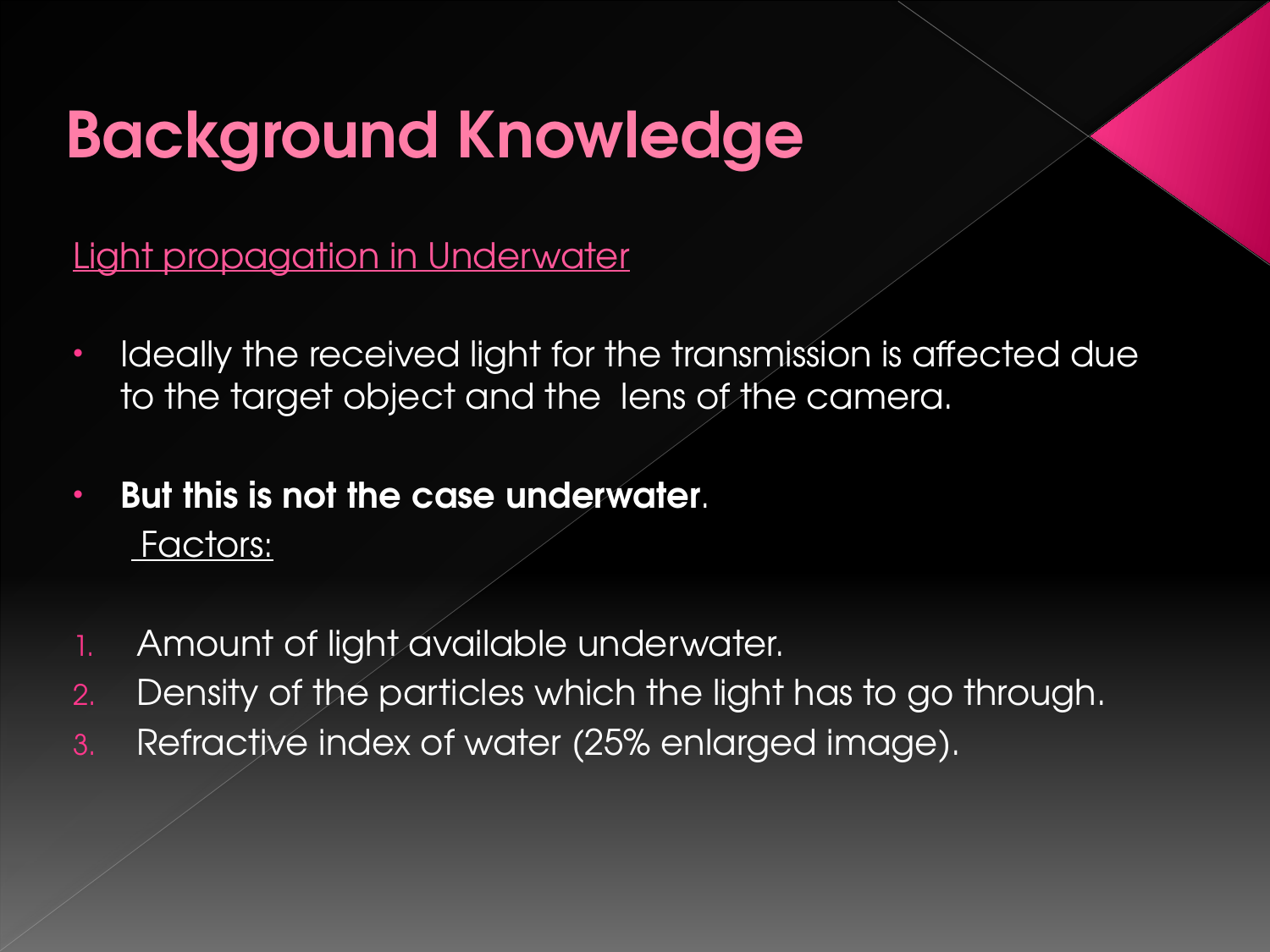

# Background Knowledge
Light propagation in Underwater

Ideally the received light for the transmission is affected due to the target object and the  lens of the camera.

But this is not the case underwater.
       Factors:

Amount of light available underwater.
Density of the particles which the light has to go through.
Refractive index of water (25% enlarged image).